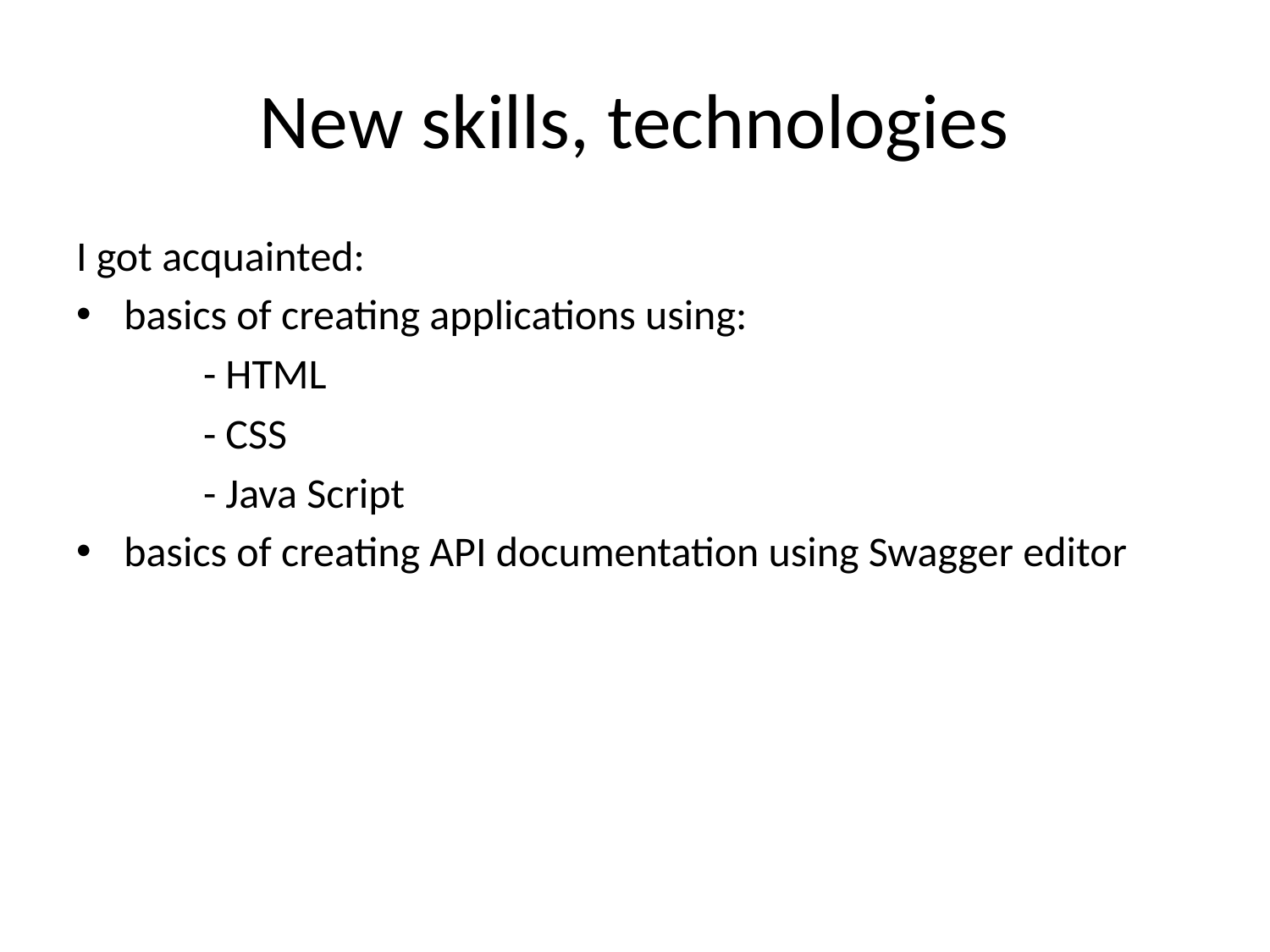

# New skills, technologies
I got acquainted:
basics of creating applications using:
	- HTML
	- CSS
	- Java Script
basics of creating API documentation using Swagger editor